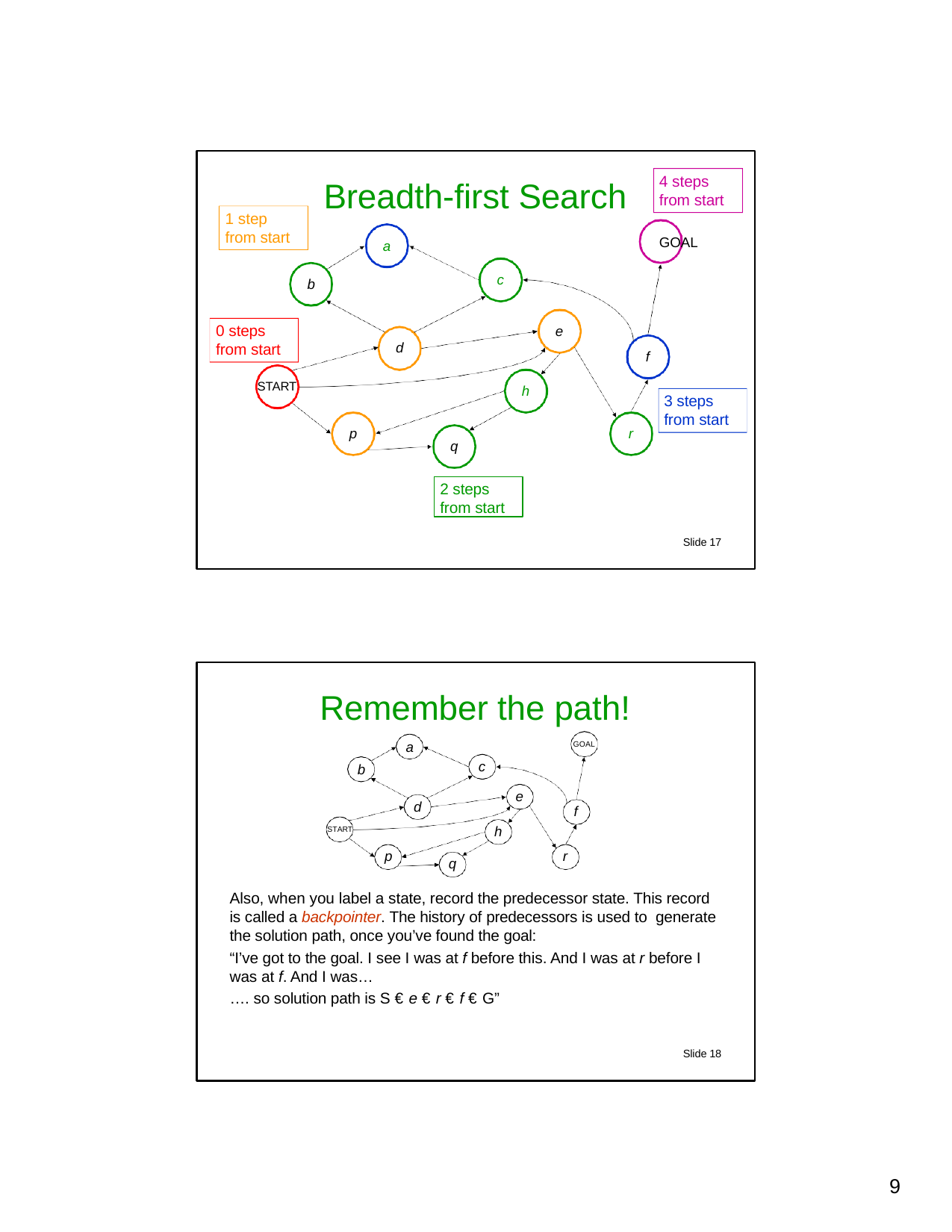

4 steps  from start

GOAL
# Breadth-first Search
1 step  from start
a
c
b
0 steps  from start
e
d
f
START
h
3 steps  from start
p
r
q
2 steps  from start
Slide 17

Remember the path!

a
GOAL
c
b
e
d
f
h
START
p	r
q
Also, when you label a state, record the predecessor state. This record  is called a backpointer. The history of predecessors is used to  generate the solution path, once you’ve found the goal:
“I’ve got to the goal. I see I was at f before this. And I was at r before I  was at f. And I was…
…. so solution path is S € e € r € f € G”
Slide 18
9